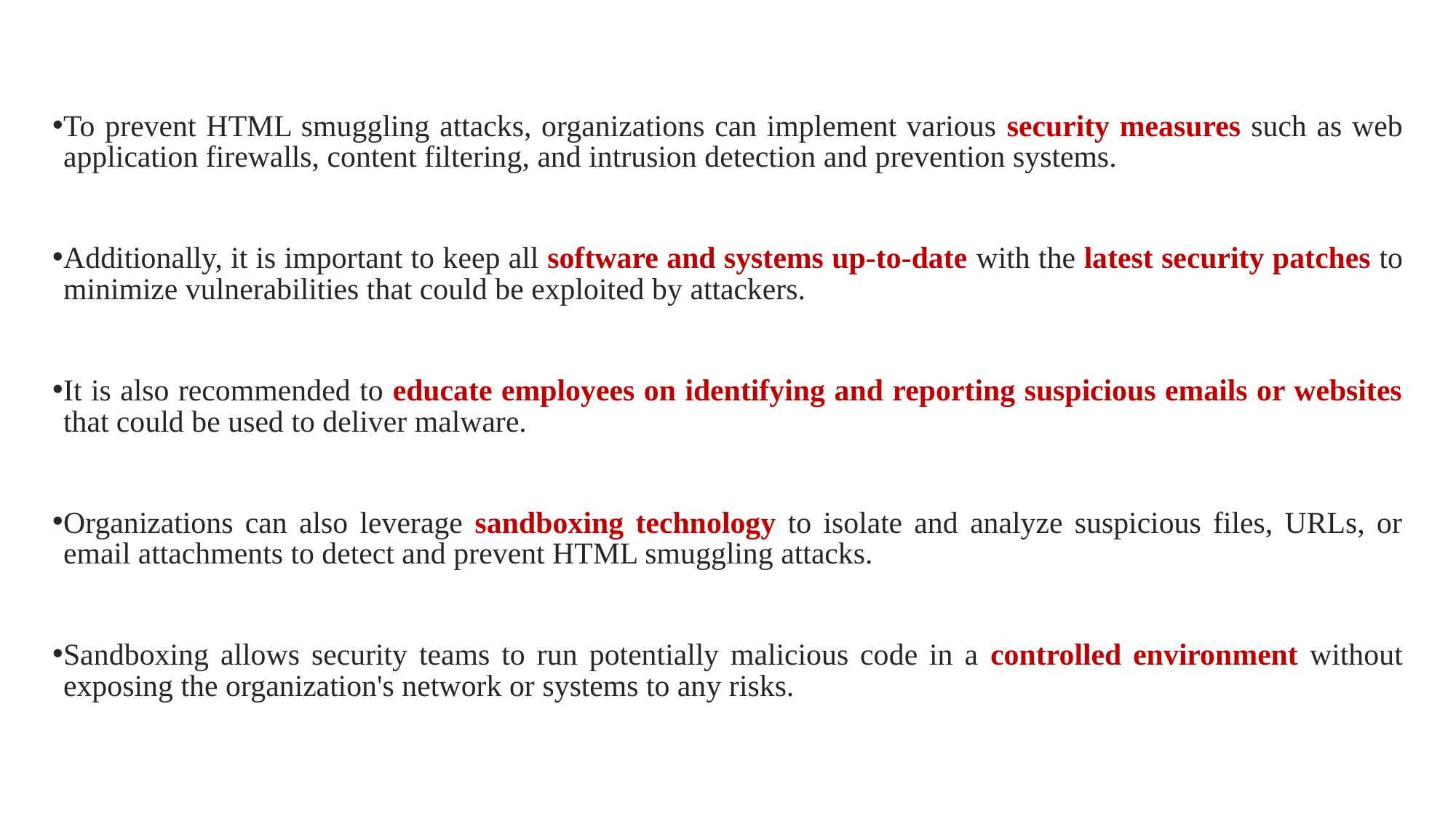

To prevent HTML smuggling attacks, organizations can implement various security measures such as web application firewalls, content filtering, and intrusion detection and prevention systems.

Additionally, it is important to keep all software and systems up-to-date with the latest security patches to minimize vulnerabilities that could be exploited by attackers.

It is also recommended to educate employees on identifying and reporting suspicious emails or websites that could be used to deliver malware.

Organizations can also leverage sandboxing technology to isolate and analyze suspicious files, URLs, or email attachments to detect and prevent HTML smuggling attacks.

Sandboxing allows security teams to run potentially malicious code in a controlled environment without exposing the organization's network or systems to any risks.